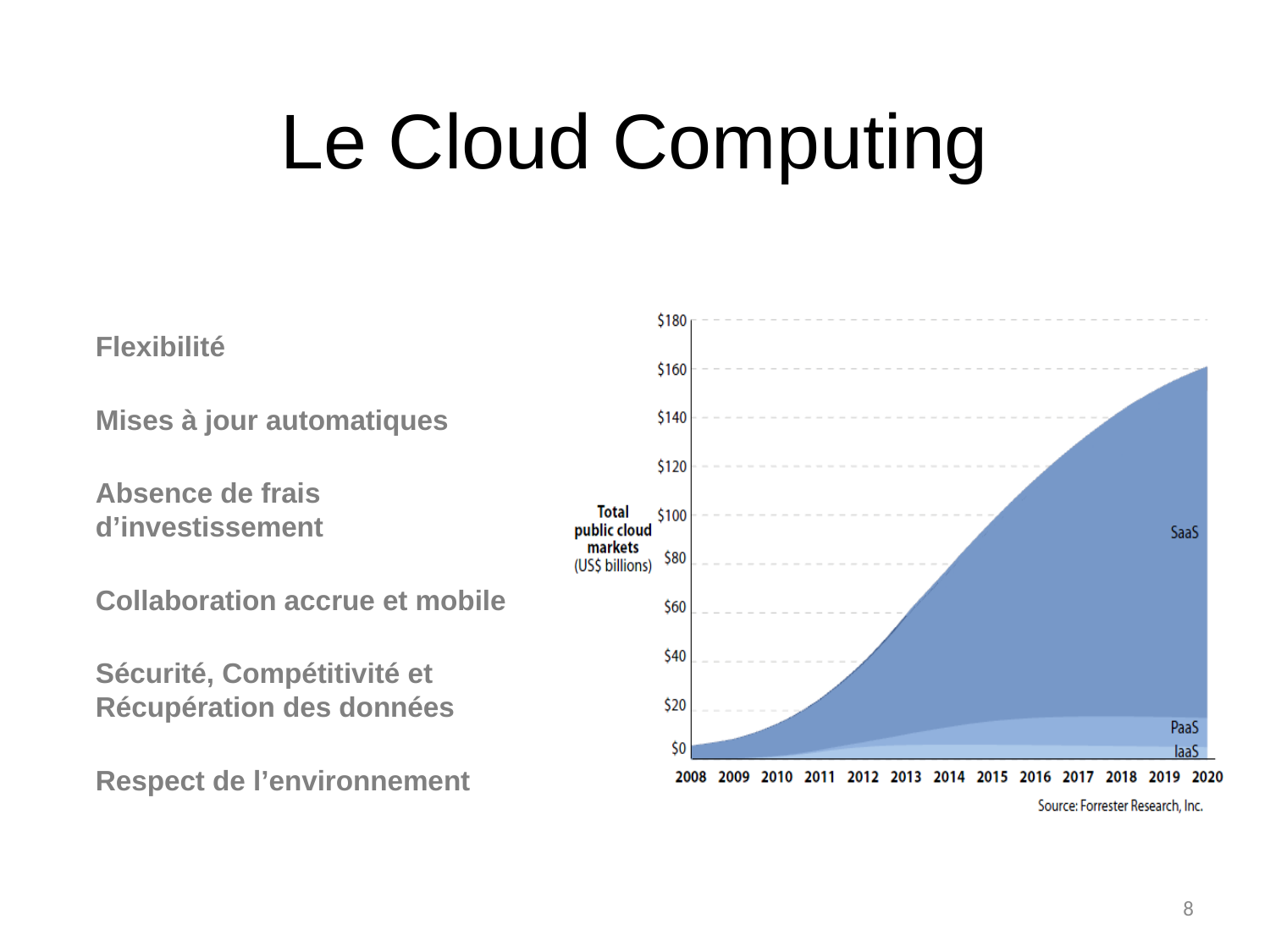

# Le Cloud Computing

Flexibilité

Mises à jour automatiques

Absence de frais d’investissement

Collaboration accrue et mobile

Sécurité, Compétitivité et Récupération des données

Respect de l’environnement

8